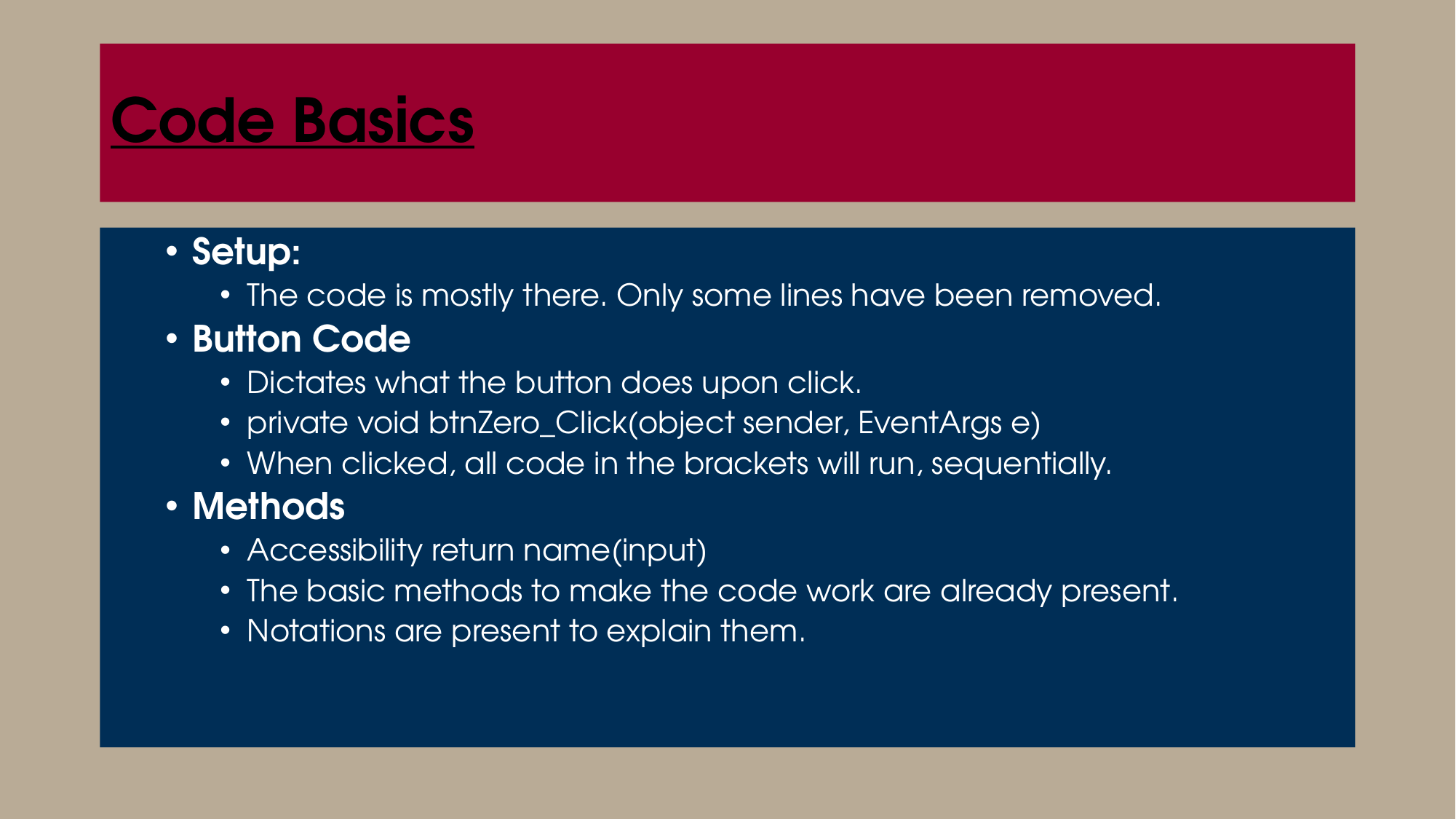

# Code Basics
Setup:
The code is mostly there. Only some lines have been removed.
Button Code
Dictates what the button does upon click.
private void btnZero_Click(object sender, EventArgs e)
When clicked, all code in the brackets will run, sequentially.
Methods
Accessibility return name(input)
The basic methods to make the code work are already present.
Notations are present to explain them.